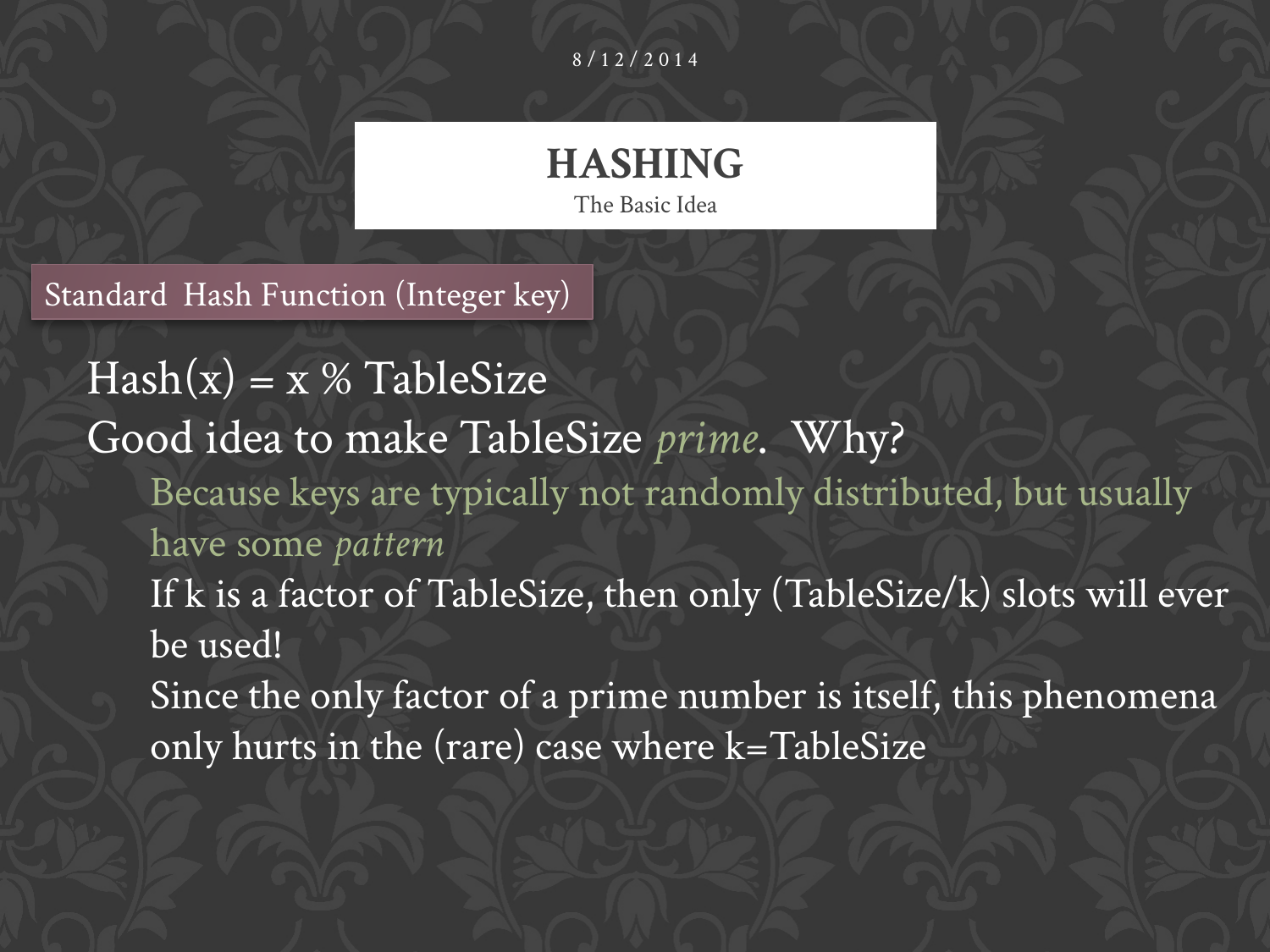

8/12/2014
# Hashing The Basic Idea
Standard  Hash Function (Integer key)
Hash(x) = x % TableSize
Good idea to make TableSize prime.  Why?
Because keys are typically not randomly distributed, but usually have some pattern
If k is a factor of TableSize, then only (TableSize/k) slots will ever be used!
Since the only factor of a prime number is itself, this phenomena only hurts in the (rare) case where k=TableSize
8